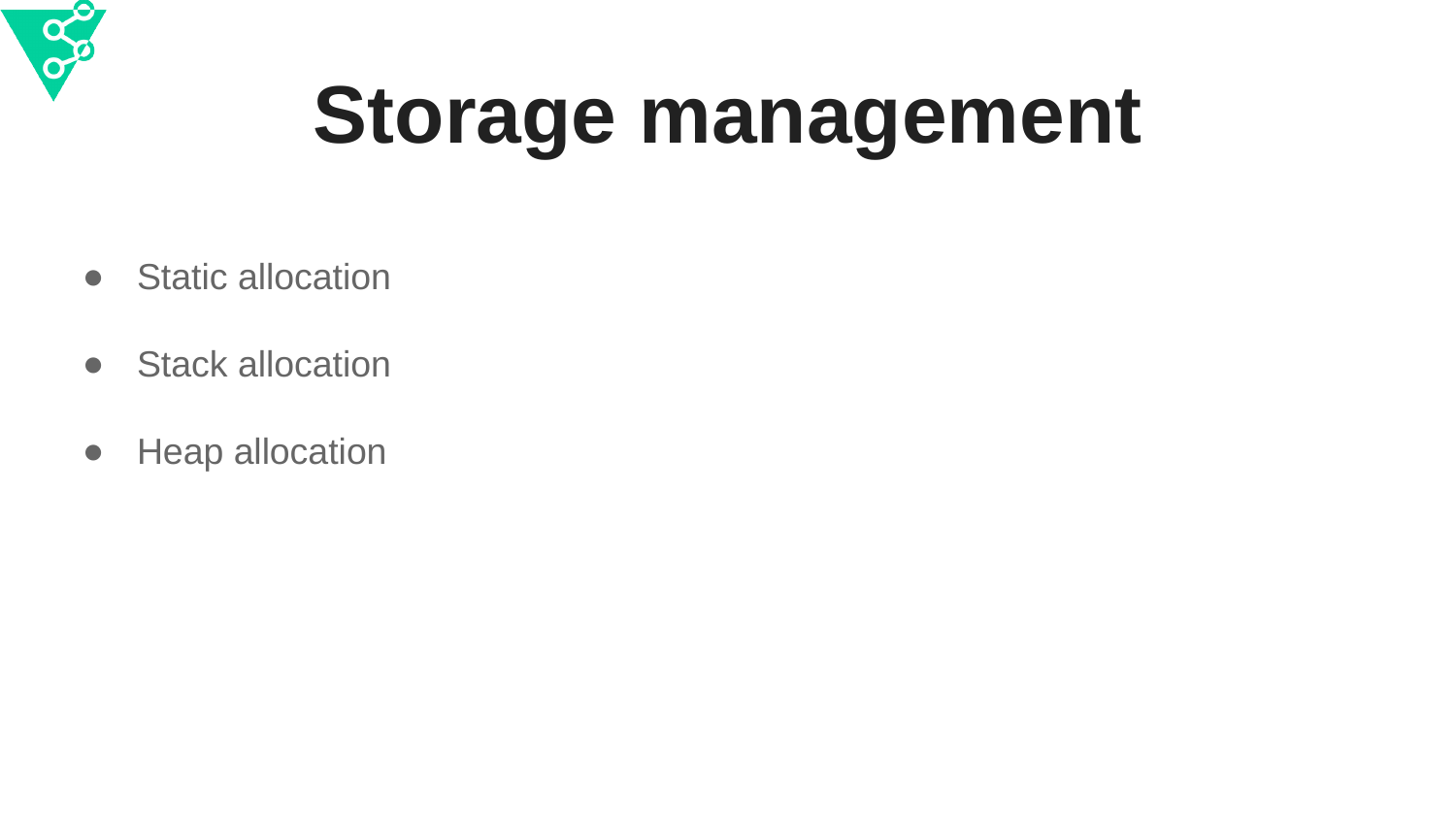

# Storage management
Static allocation
Stack allocation
Heap allocation